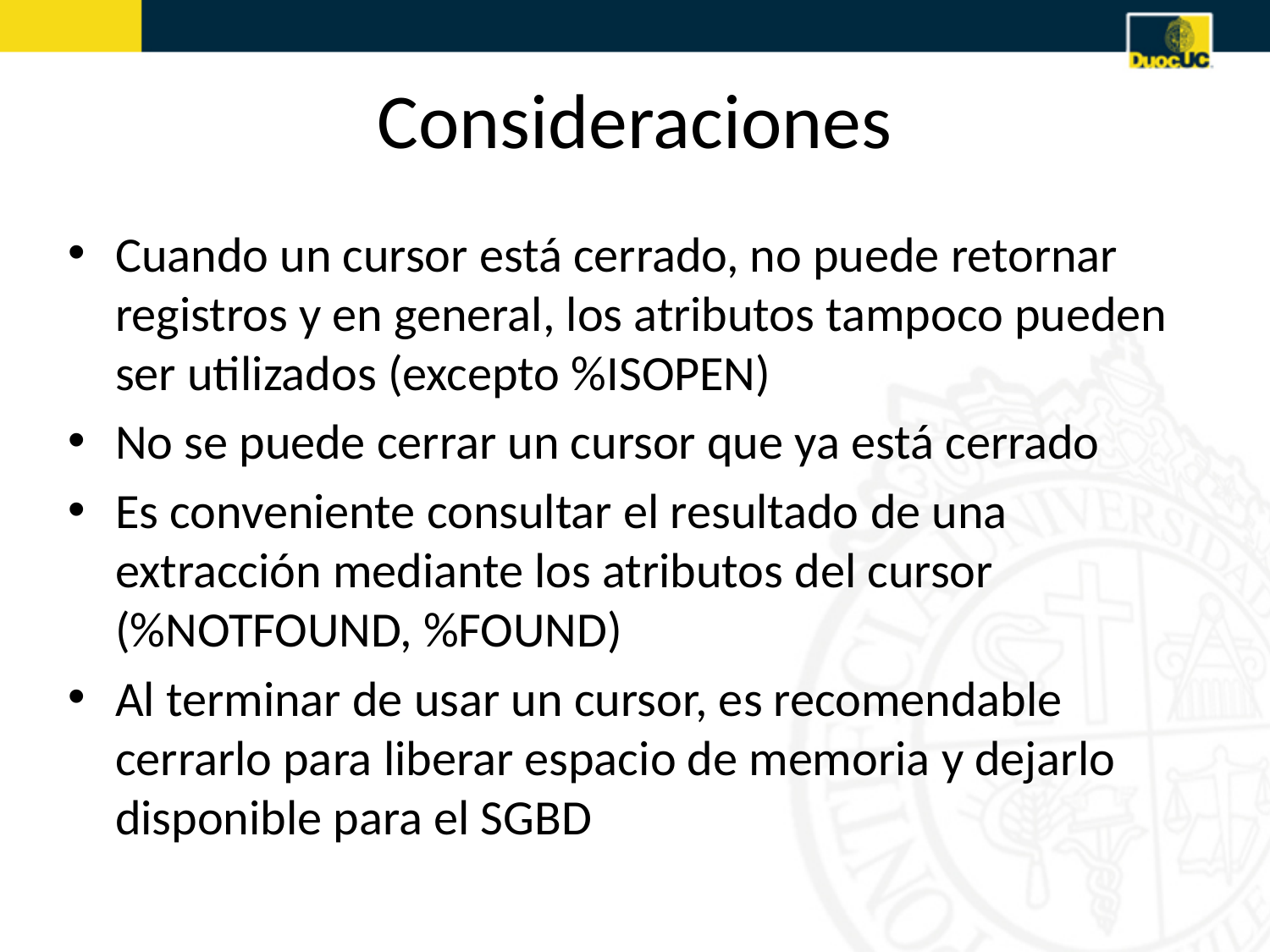

# Consideraciones
Cuando un cursor está cerrado, no puede retornar registros y en general, los atributos tampoco pueden ser utilizados (excepto %ISOPEN)
No se puede cerrar un cursor que ya está cerrado
Es conveniente consultar el resultado de una extracción mediante los atributos del cursor (%NOTFOUND, %FOUND)
Al terminar de usar un cursor, es recomendable cerrarlo para liberar espacio de memoria y dejarlo disponible para el SGBD